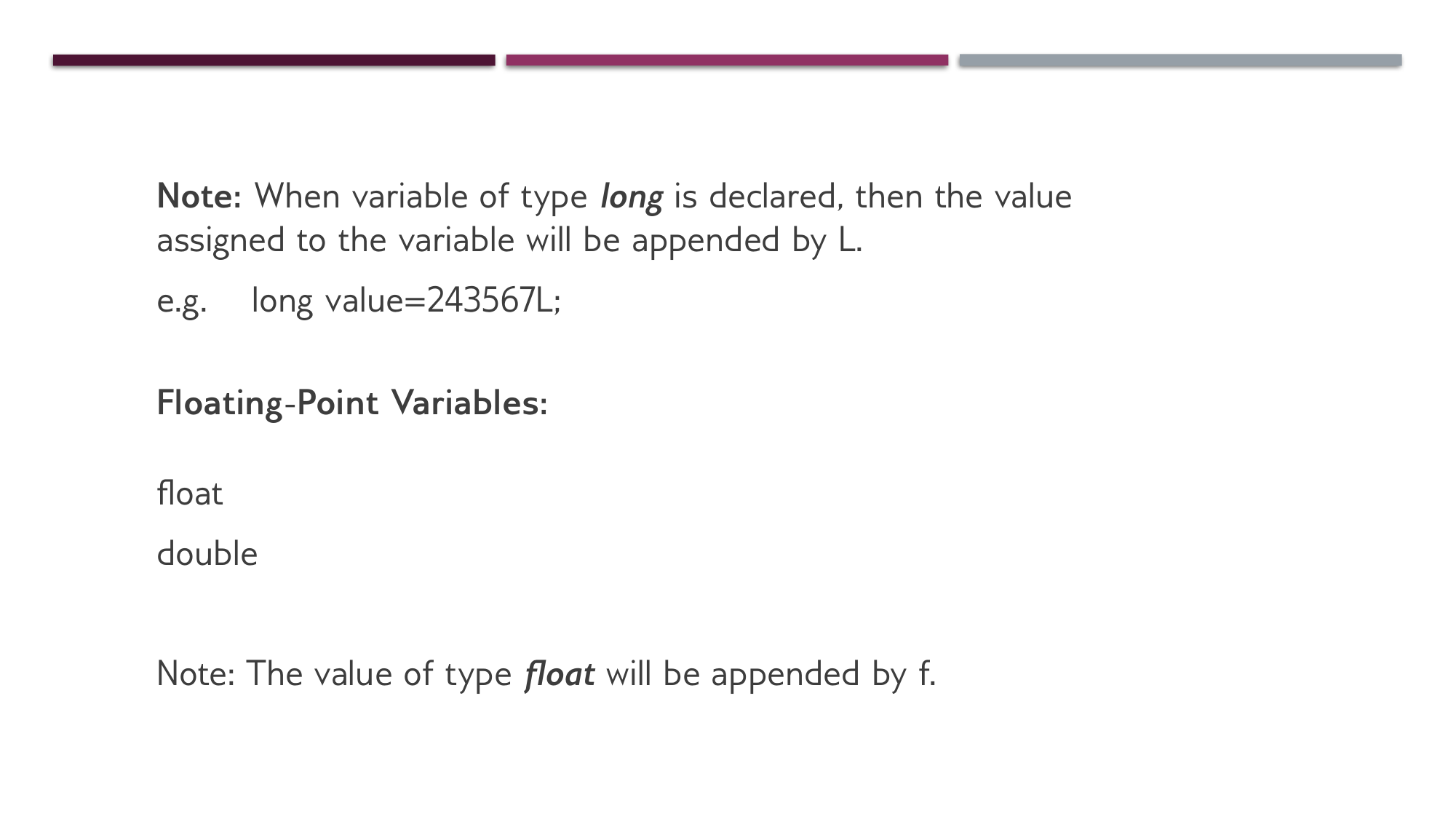

Note: When variable of type long is declared, then the value assigned to the variable will be appended by L.
	e.g.    long value=243567L;

	Floating-Point Variables:

	float
	double

	Note: The value of type float will be appended by f.